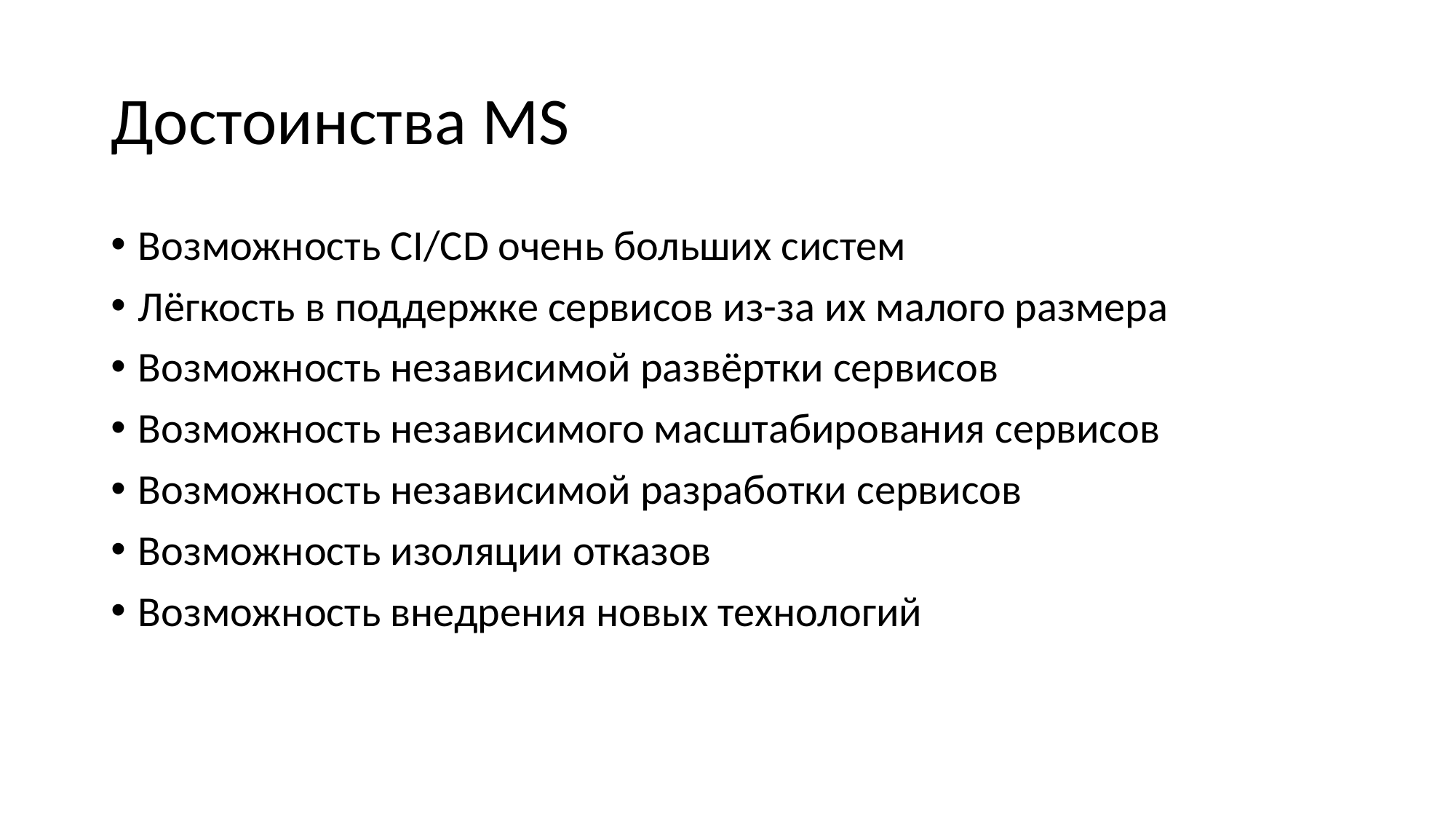

# Достоинства MS
Возможность CI/CD очень больших систем
Лёгкость в поддержке сервисов из-за их малого размера
Возможность независимой развёртки сервисов
Возможность независимого масштабирования сервисов
Возможность независимой разработки сервисов
Возможность изоляции отказов
Возможность внедрения новых технологий